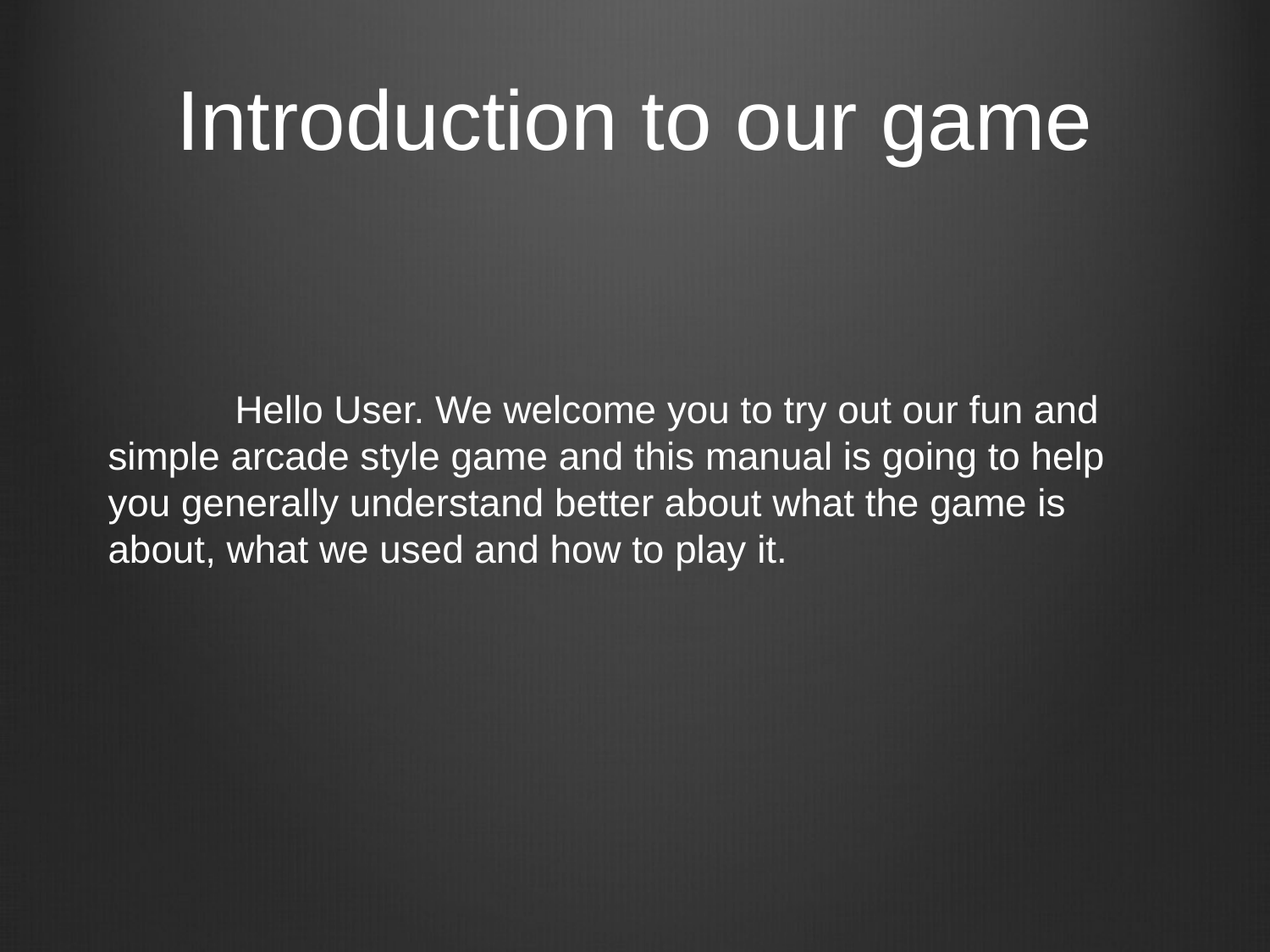

# Introduction to our game

	Hello User. We welcome you to try out our fun and simple arcade style game and this manual is going to help you generally understand better about what the game is about, what we used and how to play it.